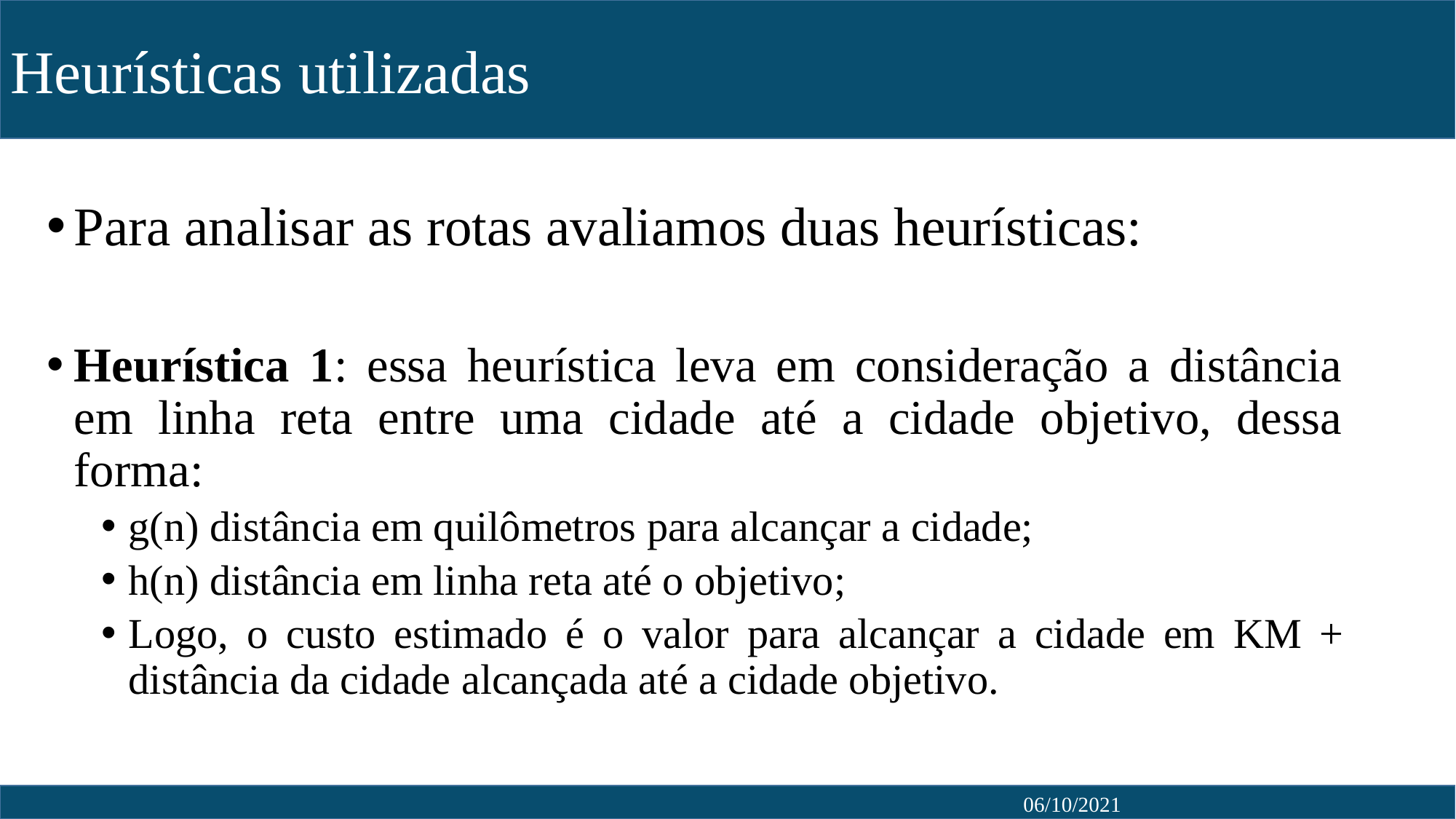

Heurísticas utilizadas
Para analisar as rotas avaliamos duas heurísticas:

Heurística 1: essa heurística leva em consideração a distância em linha reta entre uma cidade até a cidade objetivo, dessa forma:
g(n) distância em quilômetros para alcançar a cidade;
h(n) distância em linha reta até o objetivo;
Logo, o custo estimado é o valor para alcançar a cidade em KM + distância da cidade alcançada até a cidade objetivo.

06/10/2021